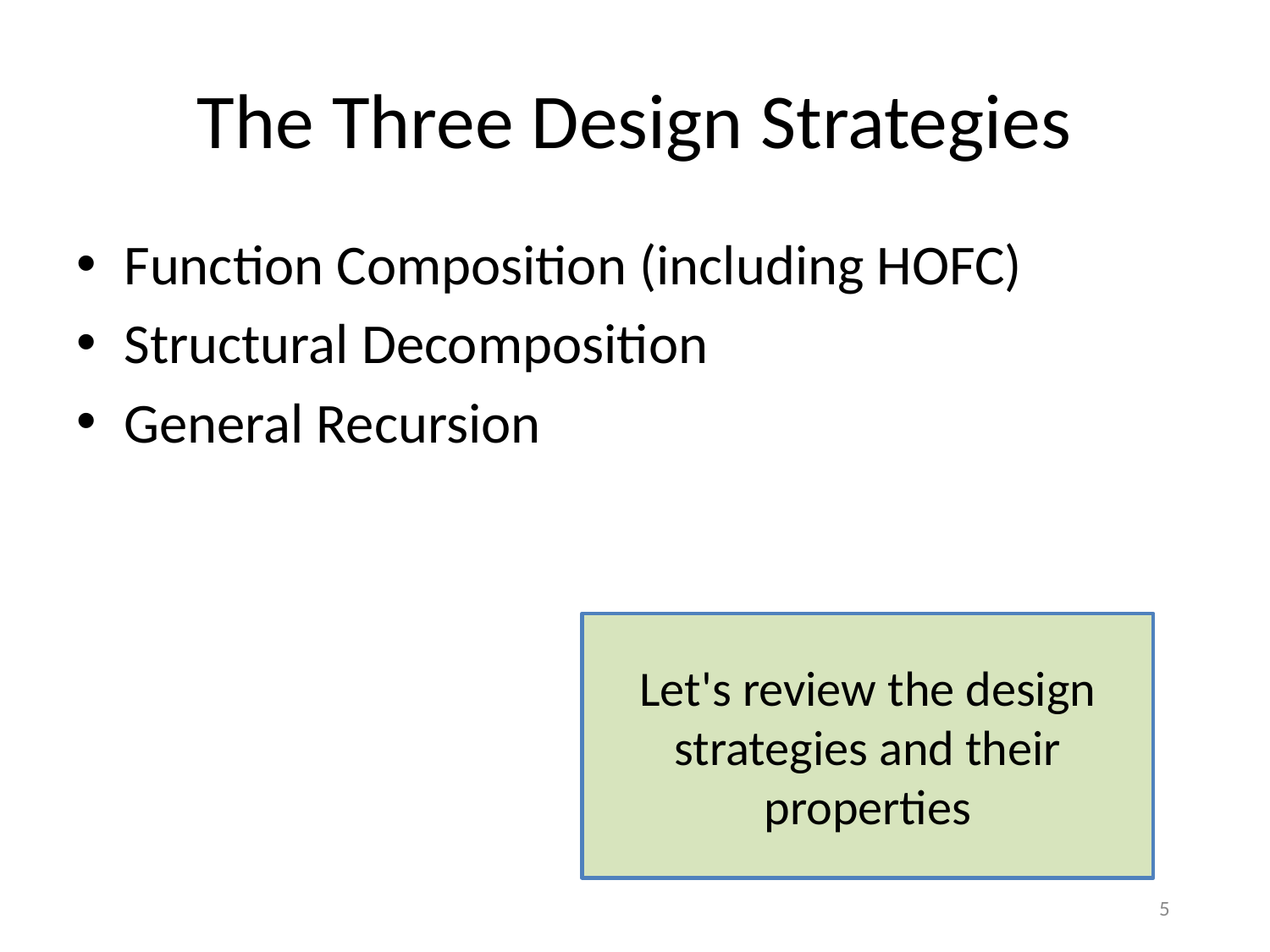

# The Three Design Strategies
Function Composition (including HOFC)
Structural Decomposition
General Recursion
Let's review the design strategies and their properties
5